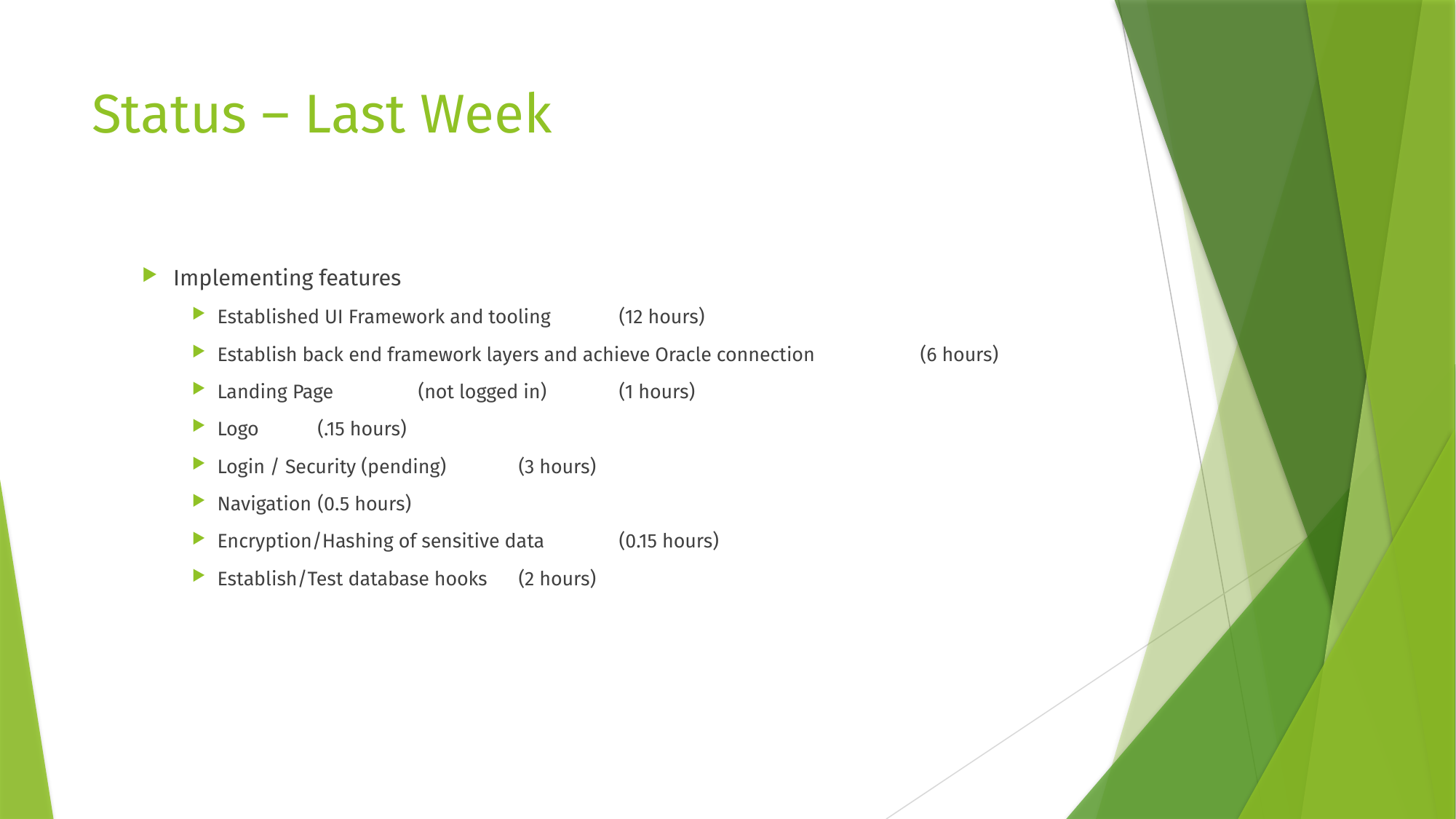

# Status – Last Week
Implementing features
Established UI Framework and tooling						(12 hours)
Establish back end framework layers and achieve Oracle connection 	(6 hours)
Landing Page 	(not logged in)								(1 hours)
Logo												(.15 hours)
Login / Security (pending)								(3 hours)
Navigation											(0.5 hours)
Encryption/Hashing of sensitive data							(0.15 hours)
Establish/Test database hooks								(2 hours)